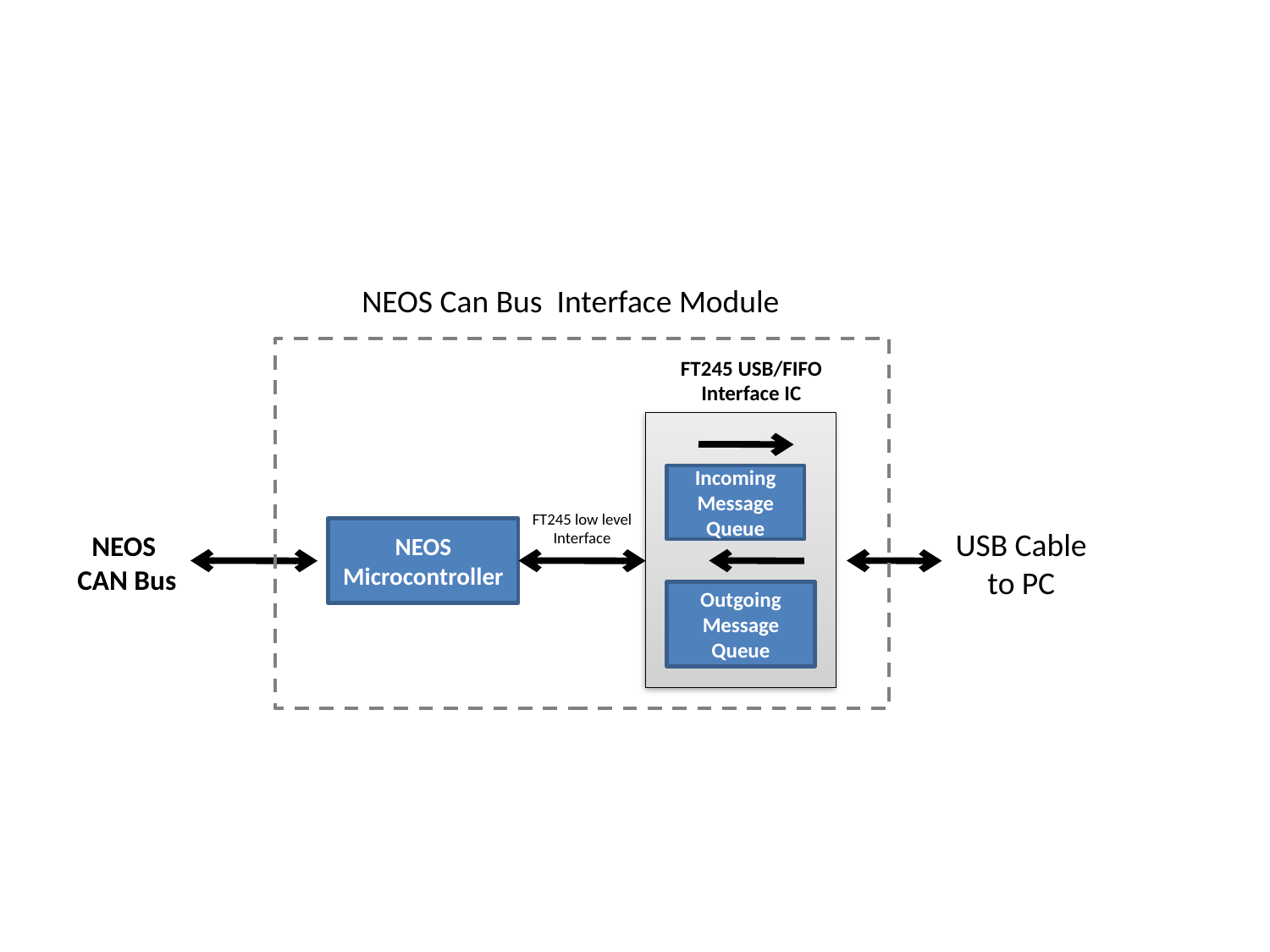

NEOS Can Bus  Interface Module

FT245 USB/FIFO Interface IC

Incoming Message Queue
FT245 low level Interface
NEOS Microcontroller
USB Cable to PC
NEOS
CAN Bus
Outgoing Message Queue